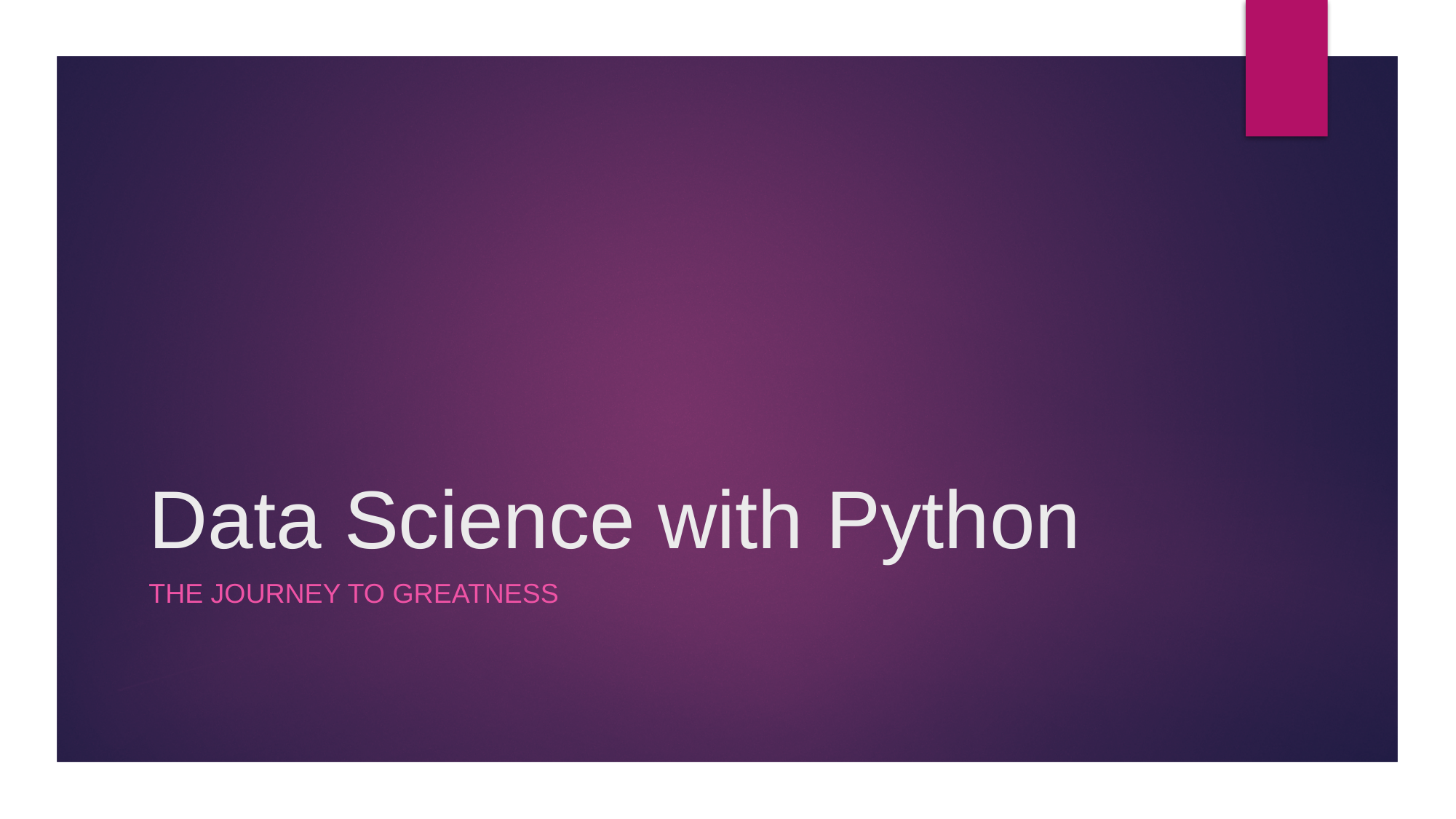

# Data Science with Python
The journey to greatness